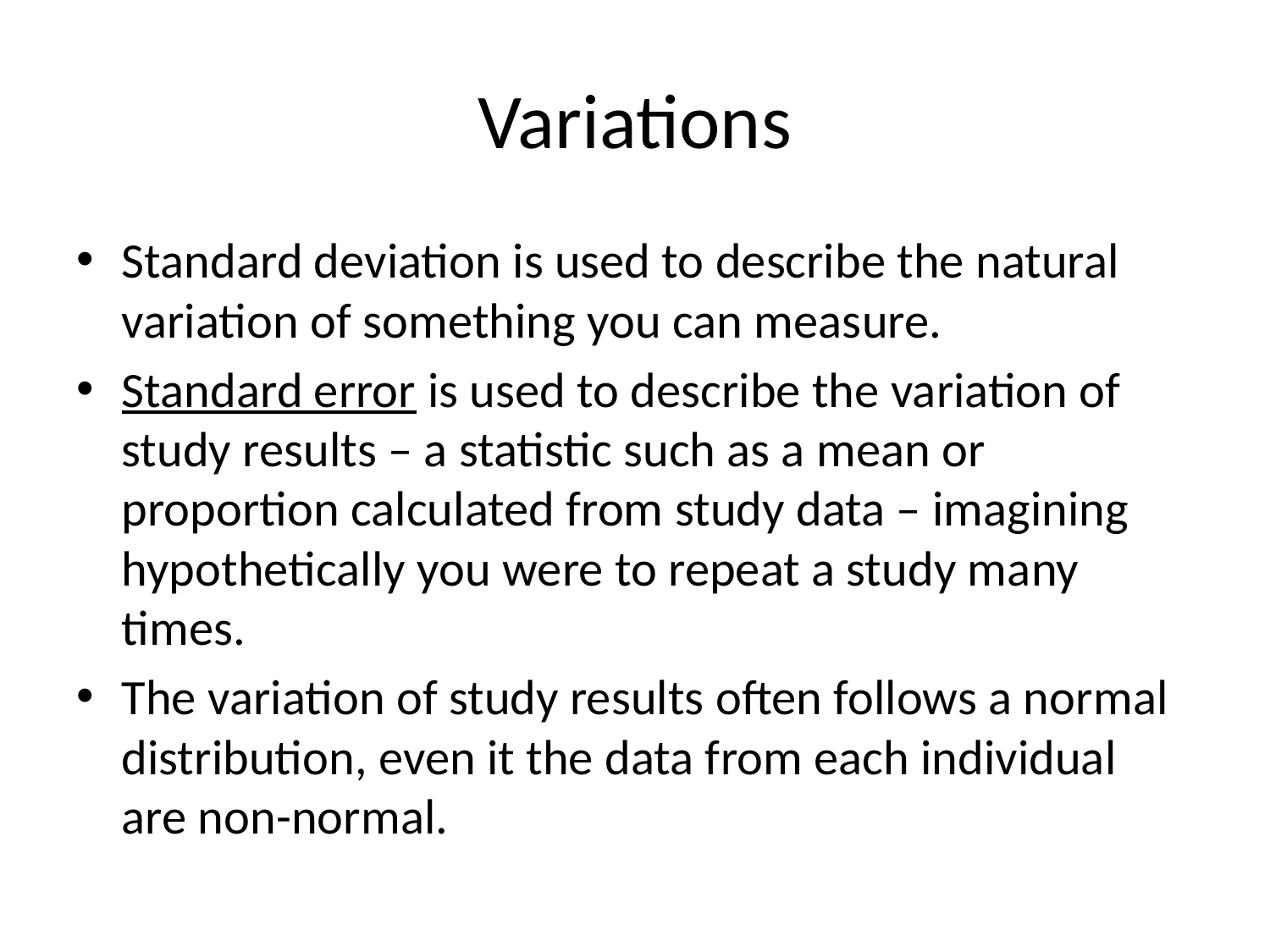

# Variations
Standard deviation is used to describe the natural variation of something you can measure.
Standard error is used to describe the variation of study results – a statistic such as a mean or proportion calculated from study data – imagining hypothetically you were to repeat a study many times.
The variation of study results often follows a normal distribution, even it the data from each individual are non-normal.